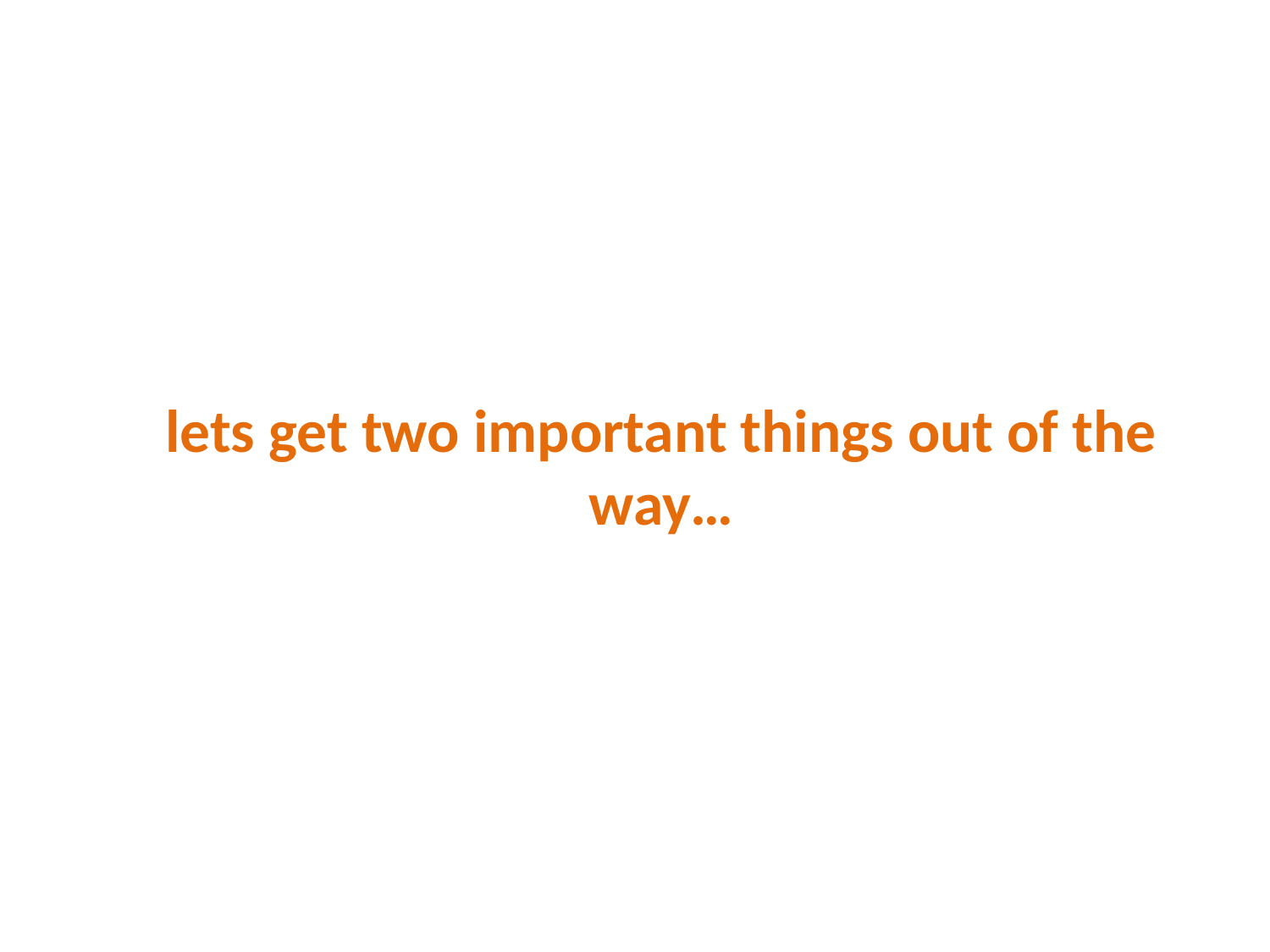

# lets get two important things out of the way…